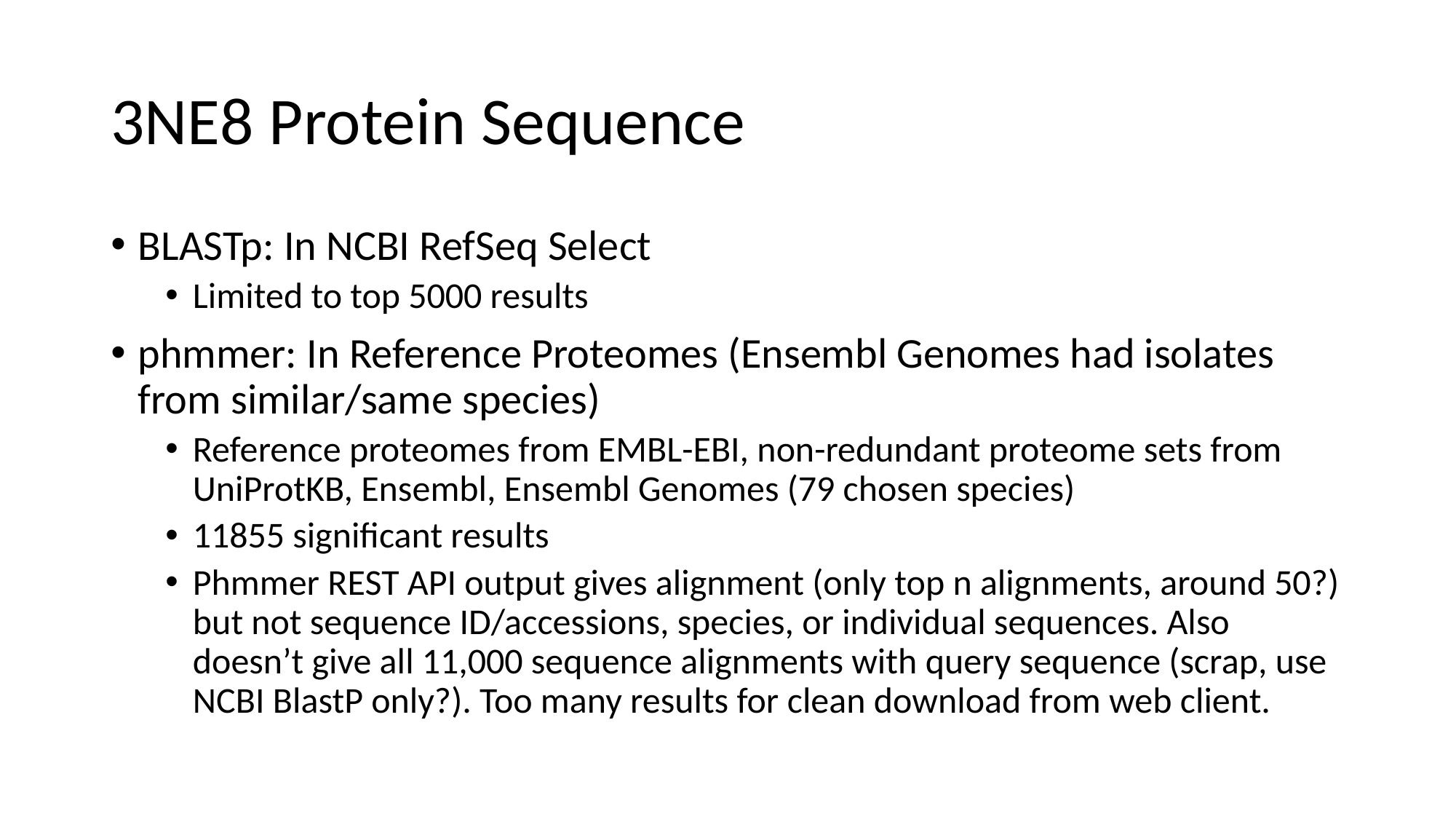

# 3NE8 Protein Sequence
BLASTp: In NCBI RefSeq Select
Limited to top 5000 results
phmmer: In Reference Proteomes (Ensembl Genomes had isolates from similar/same species)
Reference proteomes from EMBL-EBI, non-redundant proteome sets from UniProtKB, Ensembl, Ensembl Genomes (79 chosen species)
11855 significant results
Phmmer REST API output gives alignment (only top n alignments, around 50?) but not sequence ID/accessions, species, or individual sequences. Also doesn’t give all 11,000 sequence alignments with query sequence (scrap, use NCBI BlastP only?). Too many results for clean download from web client.